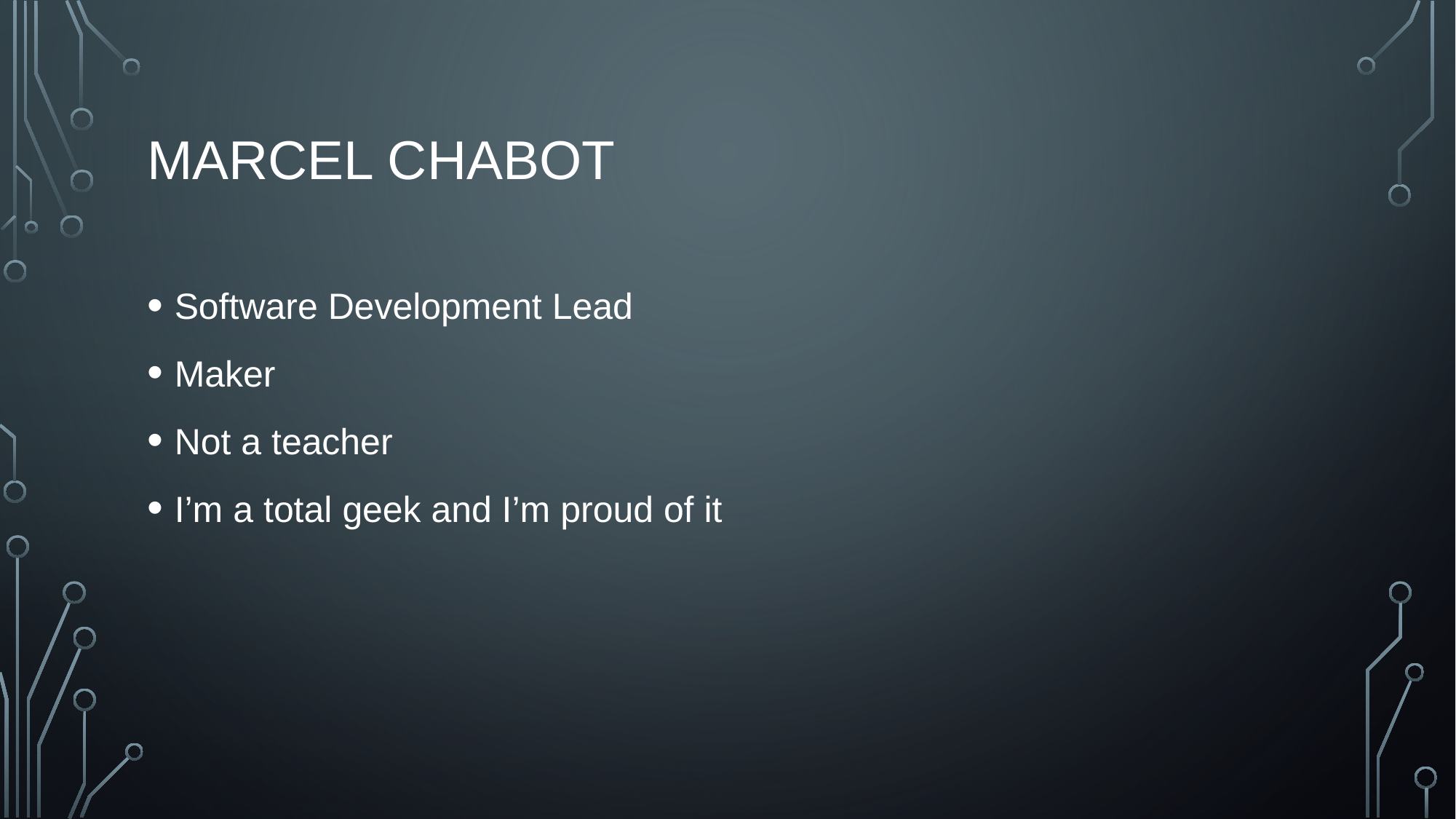

# Marcel Chabot
Software Development Lead
Maker
Not a teacher
I’m a total geek and I’m proud of it